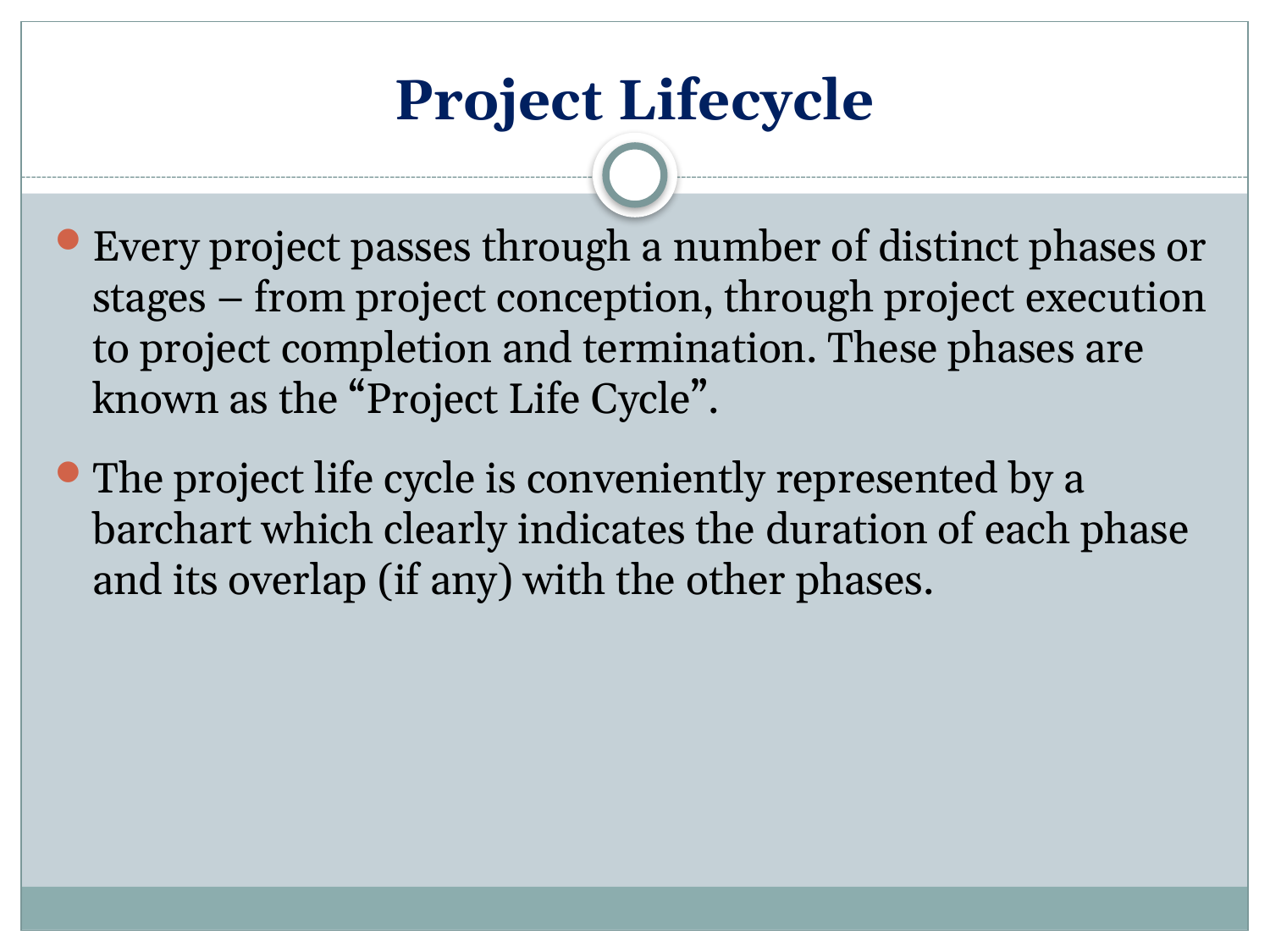

# Project Lifecycle
Every project passes through a number of distinct phases or stages – from project conception, through project execution to project completion and termination. These phases are known as the “Project Life Cycle”.
The project life cycle is conveniently represented by a barchart which clearly indicates the duration of each phase and its overlap (if any) with the other phases.